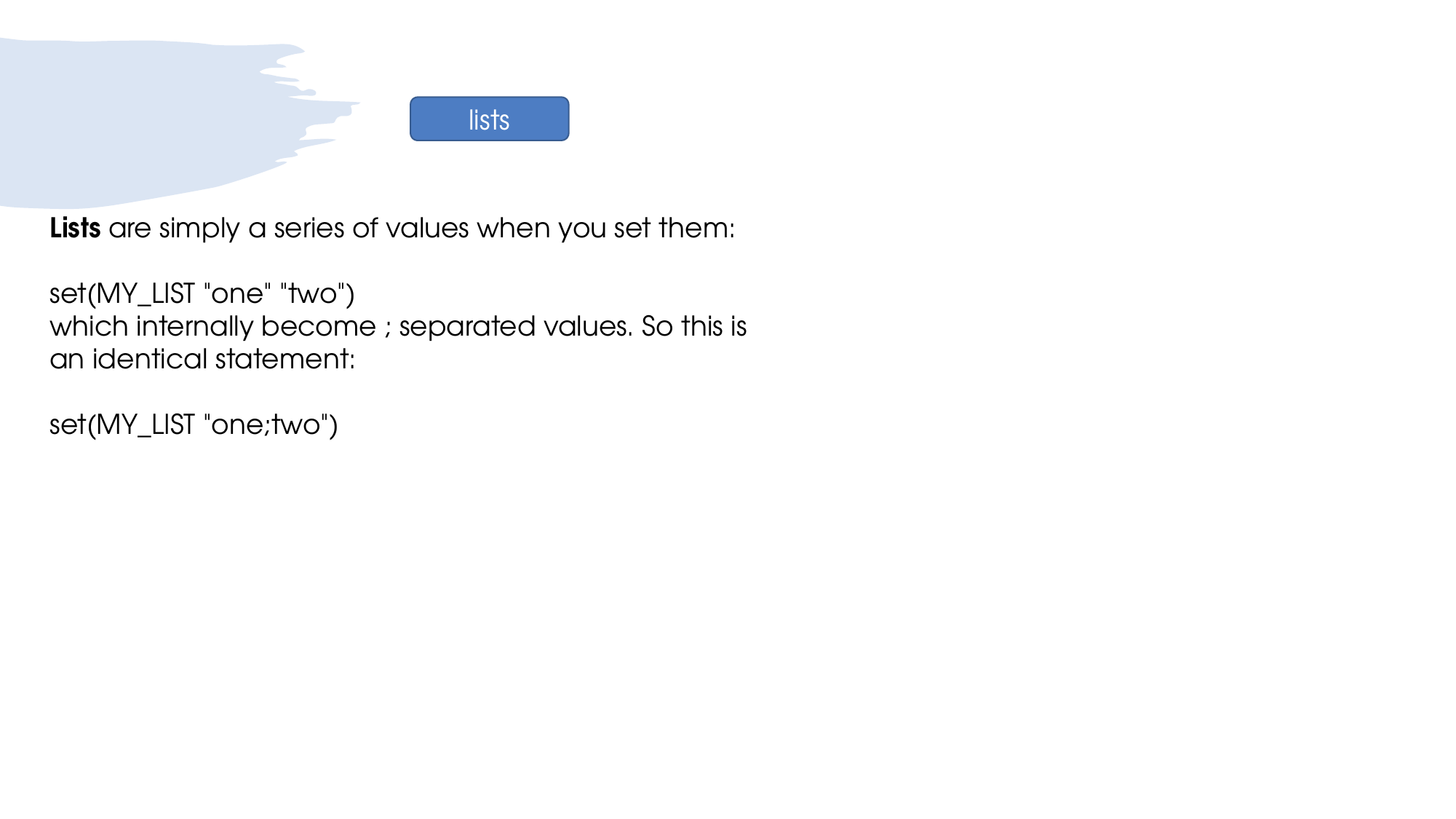

lists
Lists are simply a series of values when you set them:

set(MY_LIST "one" "two")
which internally become ; separated values. So this is an identical statement:

set(MY_LIST "one;two")